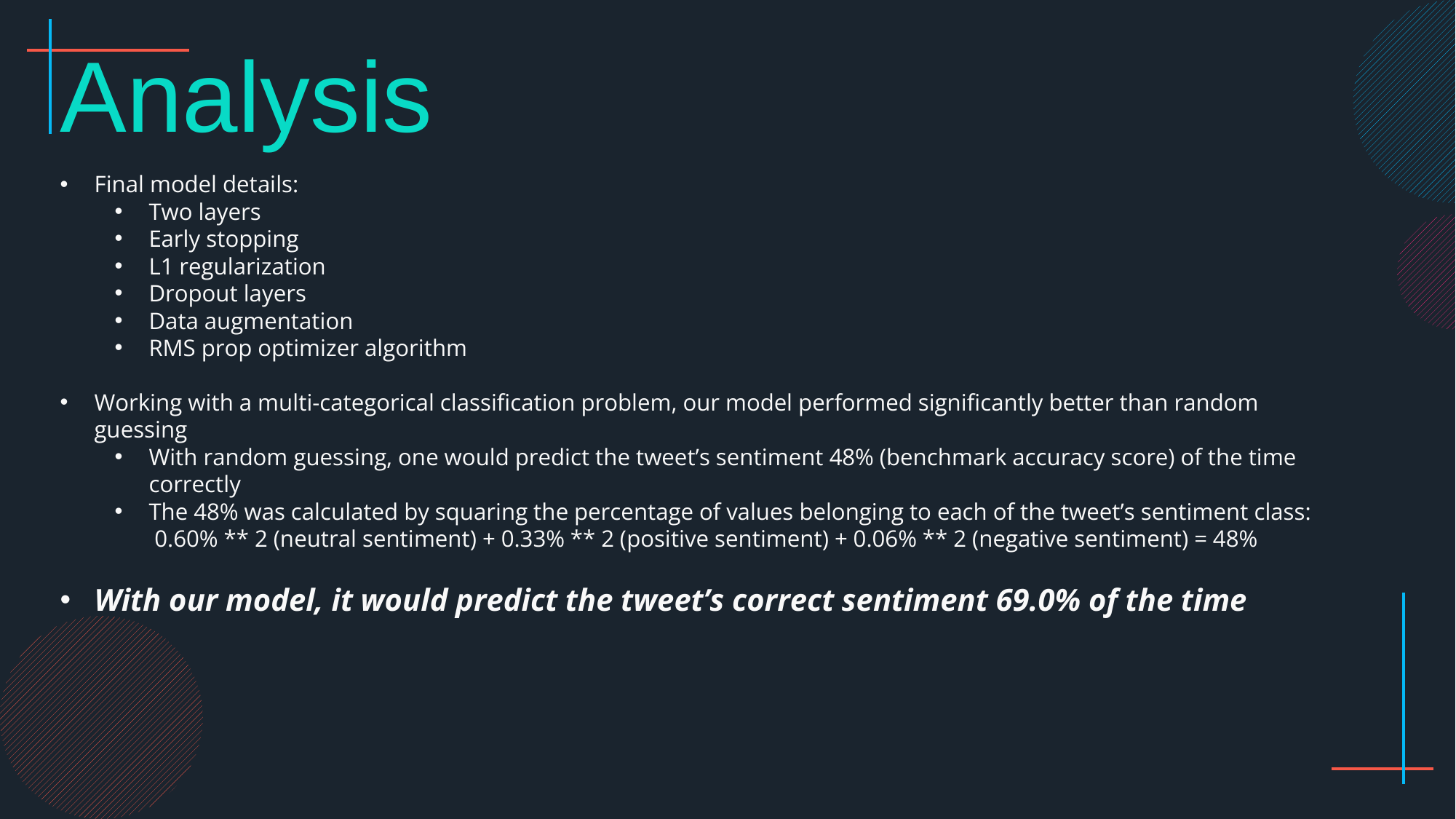

Analysis
Final model details:
Two layers
Early stopping
L1 regularization
Dropout layers
Data augmentation
RMS prop optimizer algorithm

Working with a multi-categorical classification problem, our model performed significantly better than random guessing
With random guessing, one would predict the tweet’s sentiment 48% (benchmark accuracy score) of the time correctly
The 48% was calculated by squaring the percentage of values belonging to each of the tweet’s sentiment class:     0.60% ** 2 (neutral sentiment) + 0.33% ** 2 (positive sentiment) + 0.06% ** 2 (negative sentiment) = 48%

With our model, it would predict the tweet’s correct sentiment 69.0% of the time